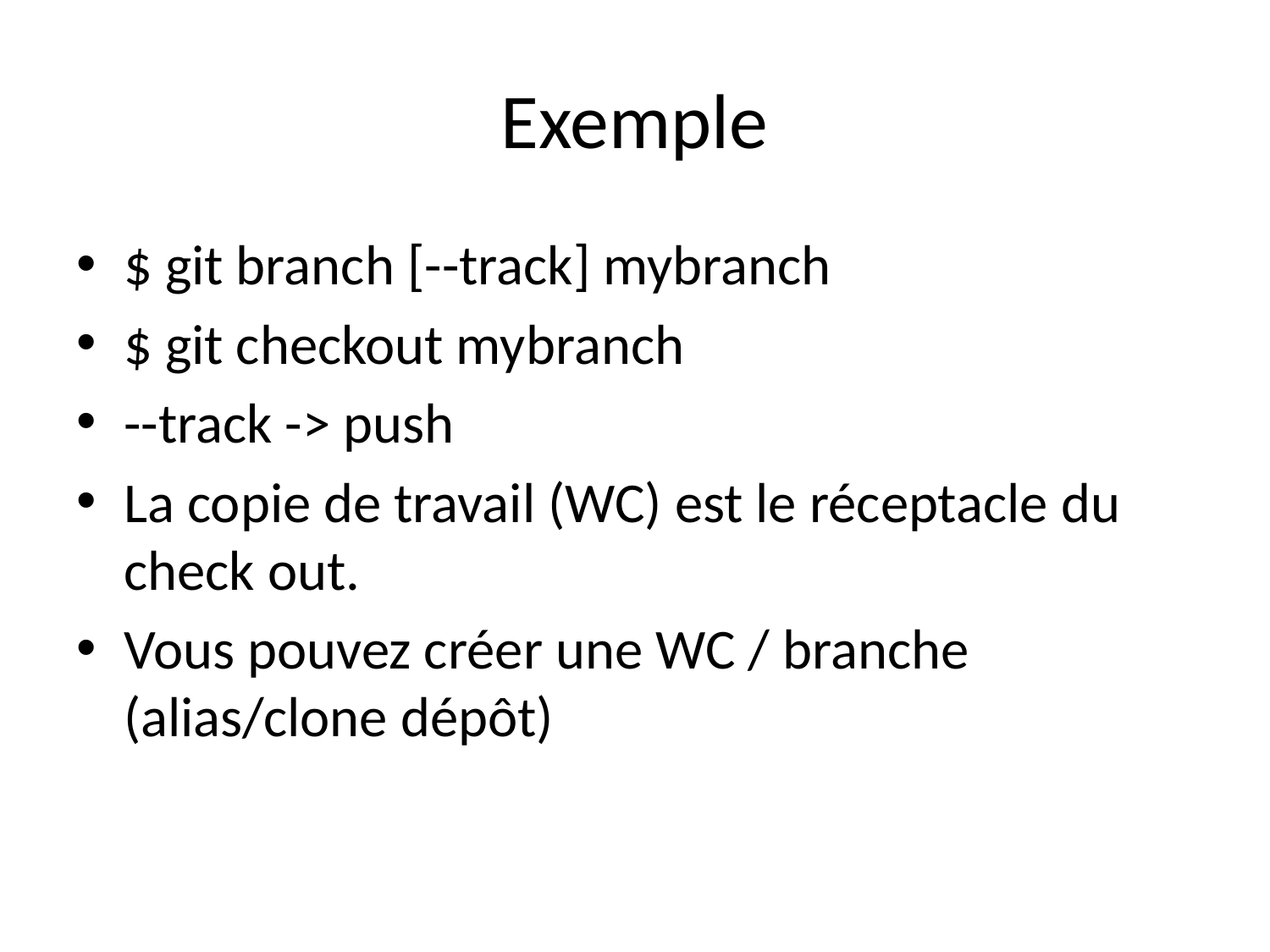

# Exemple
$ git branch [--track] mybranch
$ git checkout mybranch
--track -> push
La copie de travail (WC) est le réceptacle du check out.
Vous pouvez créer une WC / branche (alias/clone dépôt)